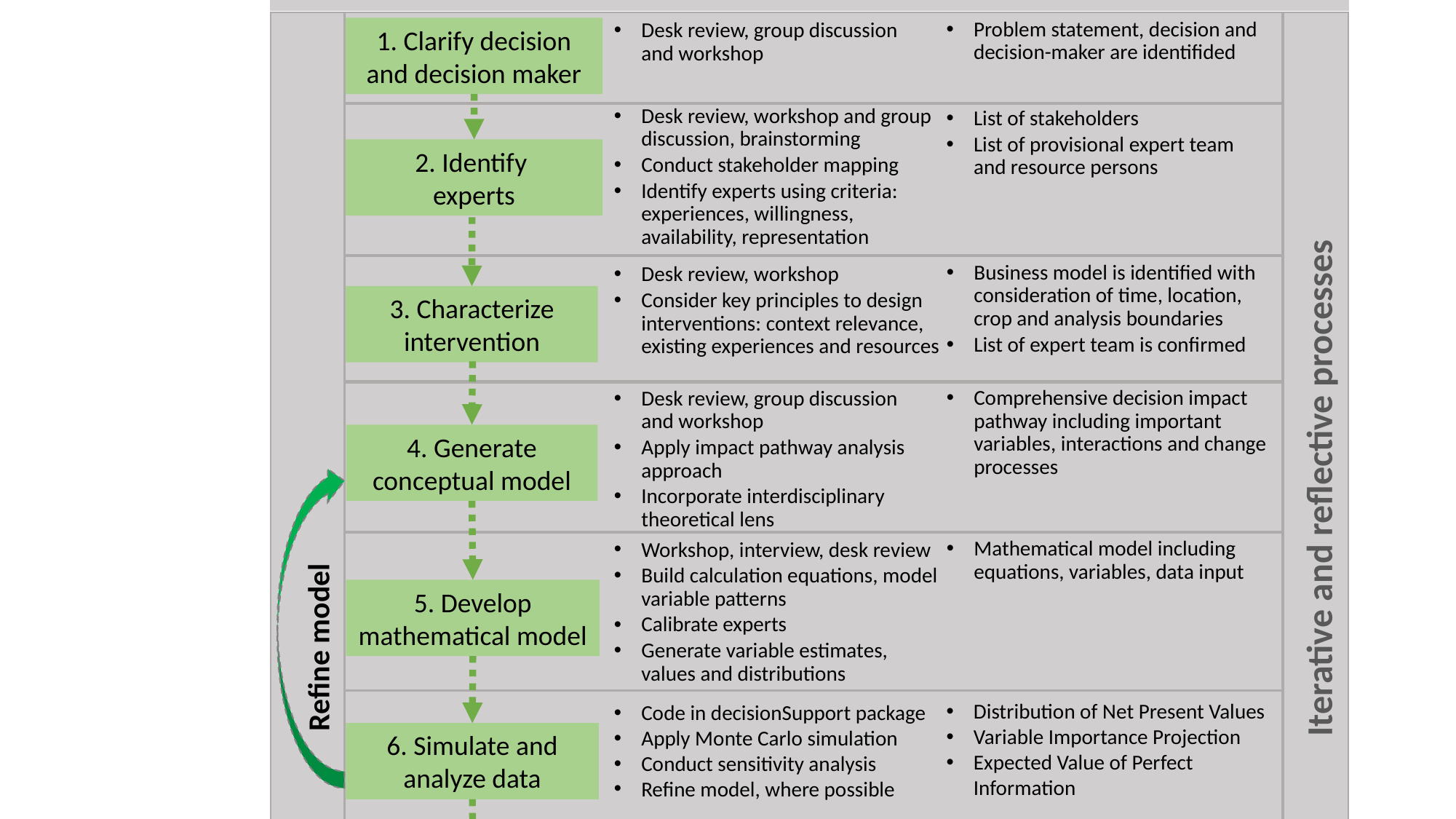

Decision analysis steps
  Activities and tools
    Expected outputs

Problem statement, decision and decision-maker are identifided

Desk review, group discussion and workshop

1. Clarify decision and decision maker

Desk review, workshop and group discussion, brainstorming
Conduct stakeholder mapping
Identify experts using criteria: experiences, willingness, availability, representation
List of stakeholders
List of provisional expert team and resource persons
2. Identify
experts

Business model is identified with consideration of time, location, crop and analysis boundaries
List of expert team is confirmed

Desk review, workshop
Consider key principles to design interventions: context relevance, existing experiences and resources
3. Characterize intervention

Comprehensive decision impact pathway including important variables, interactions and change processes
Desk review, group discussion and workshop
Apply impact pathway analysis approach
Incorporate interdisciplinary theoretical lens

4. Generate conceptual model
Iterative and reflective processes

Mathematical model including equations, variables, data input
Workshop, interview, desk review
Build calculation equations, model variable patterns
Calibrate experts
Generate variable estimates, values and distributions
5. Develop mathematical model

Refine model

Distribution of Net Present Values
Variable Importance Projection
Expected Value of Perfect Information

Code in decisionSupport package
Apply Monte Carlo simulation
Conduct sensitivity analysis
Refine model, where possible

6. Simulate and analyze data

Model update
Talk, workshop, personal exchange
Update model, if needed

7. Share results, receive feedback